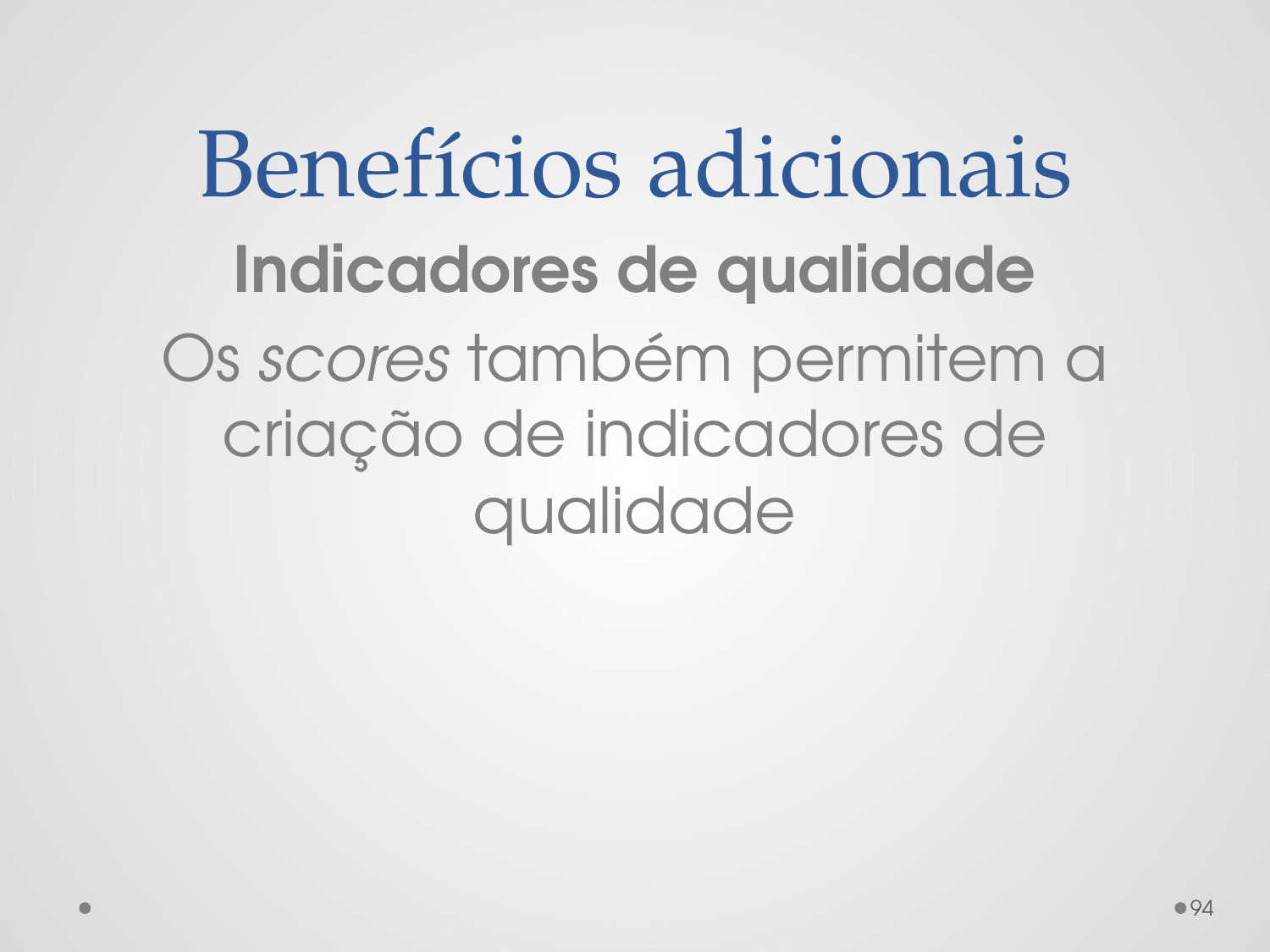

# Benefícios adicionais
Indicadores de qualidade
Os scores também permitem a criação de indicadores de qualidade
94